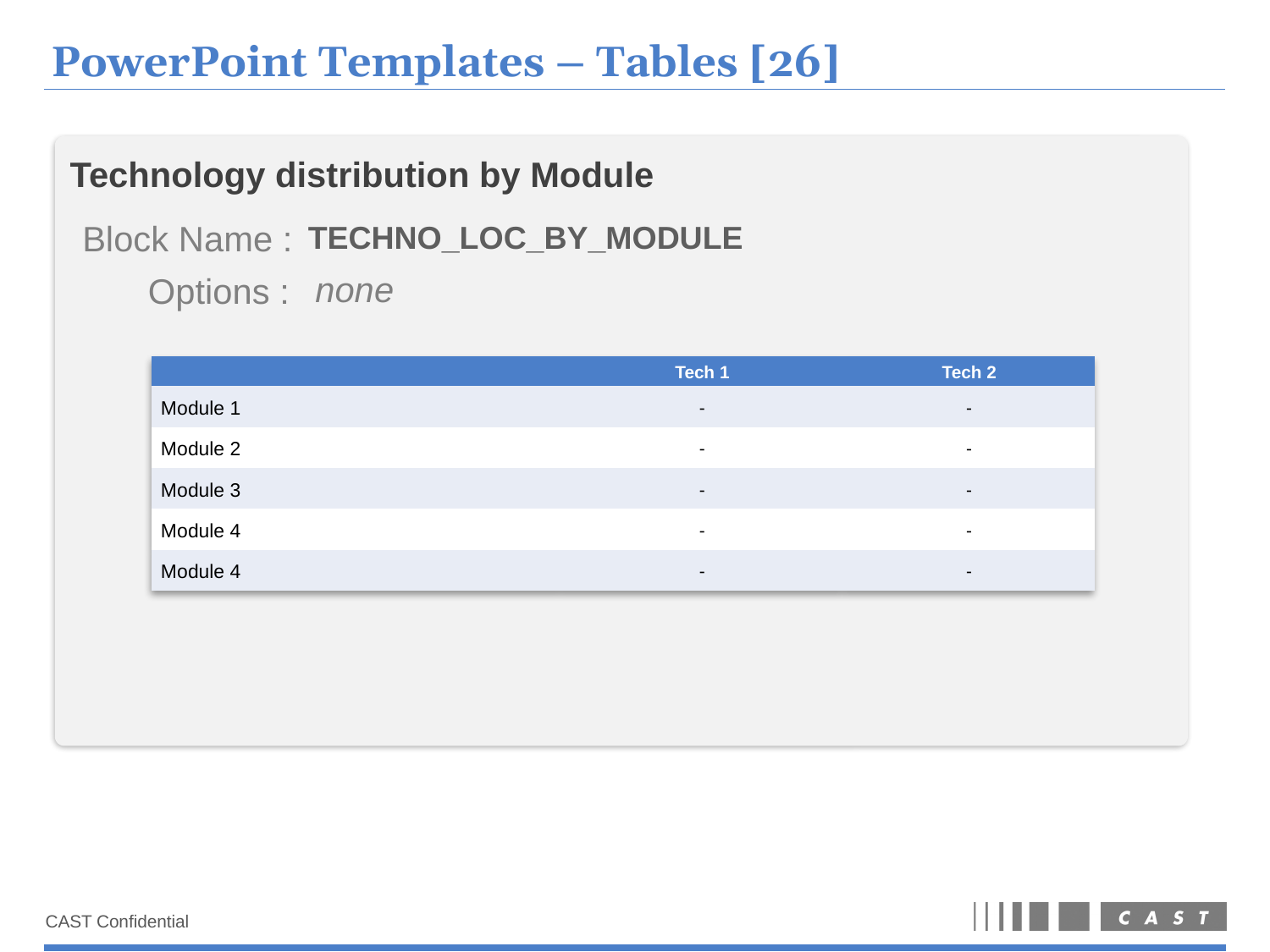

# PowerPoint Templates – Tables [26]

Technology distribution by Module
Block Name :
TECHNO_LOC_BY_MODULE
none
Options :
|  | Tech 1 | Tech 2 |
| --- | --- | --- |
| Module 1 | - | - |
| Module 2 | - | - |
| Module 3 | - | - |
| Module 4 | - | - |
| Module 4 | - | - |